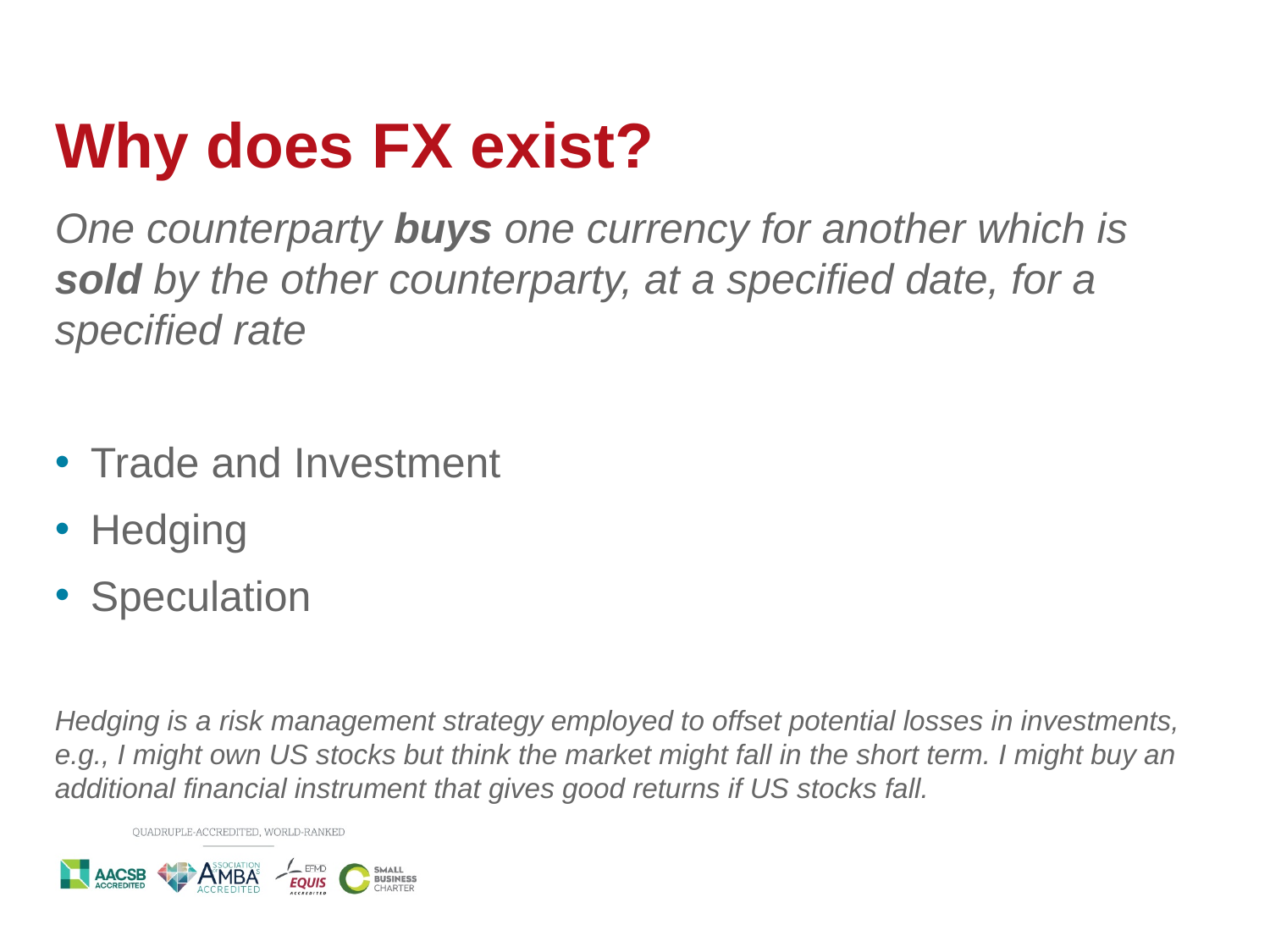

# Why does FX exist?
One counterparty buys one currency for another which is sold by the other counterparty, at a specified date, for a specified rate

Trade and Investment
Hedging
Speculation

Hedging is a risk management strategy employed to offset potential losses in investments, e.g., I might own US stocks but think the market might fall in the short term. I might buy an additional financial instrument that gives good returns if US stocks fall.